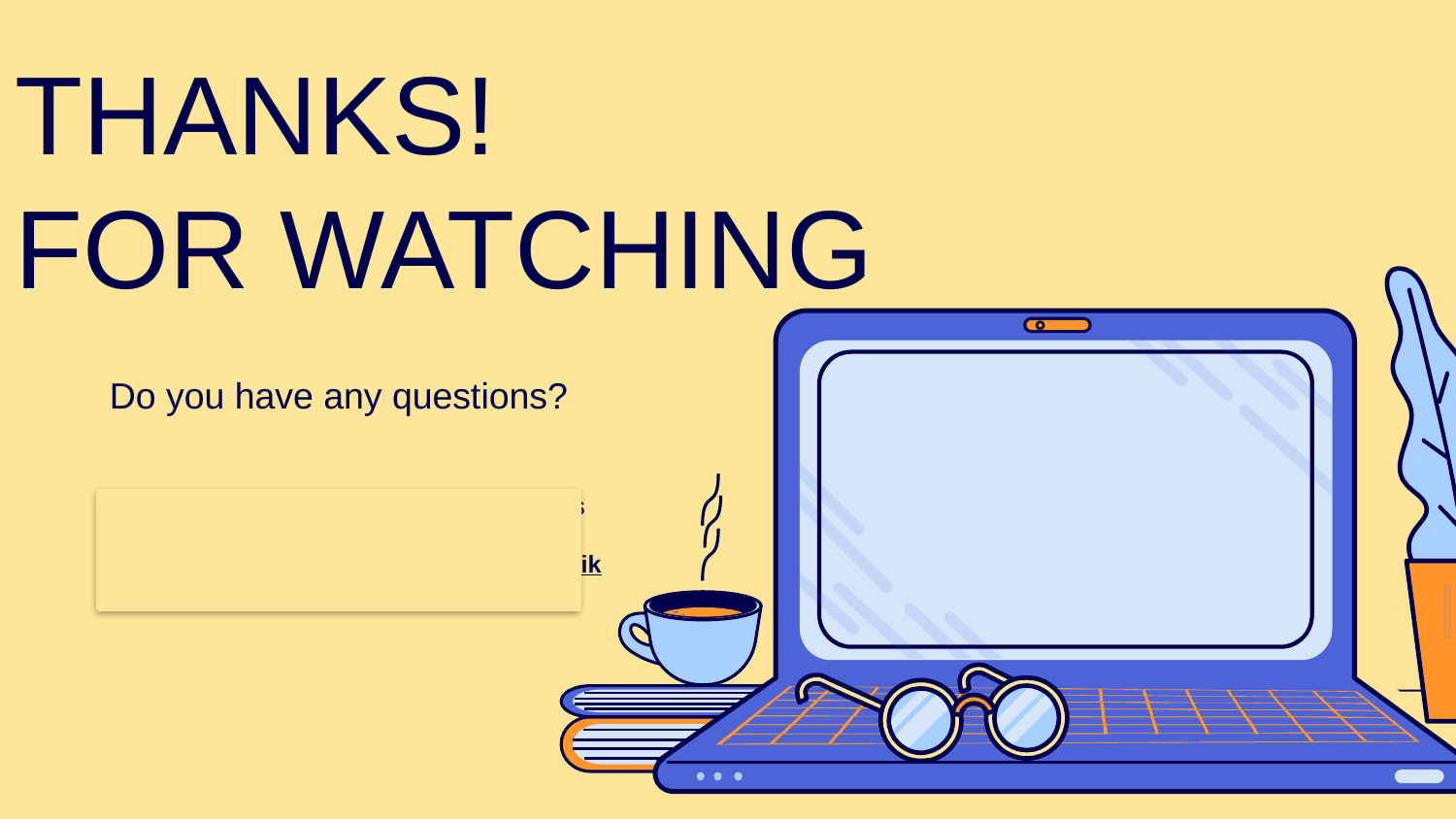

# THANKS! FOR WATCHING

Do you have any questions?